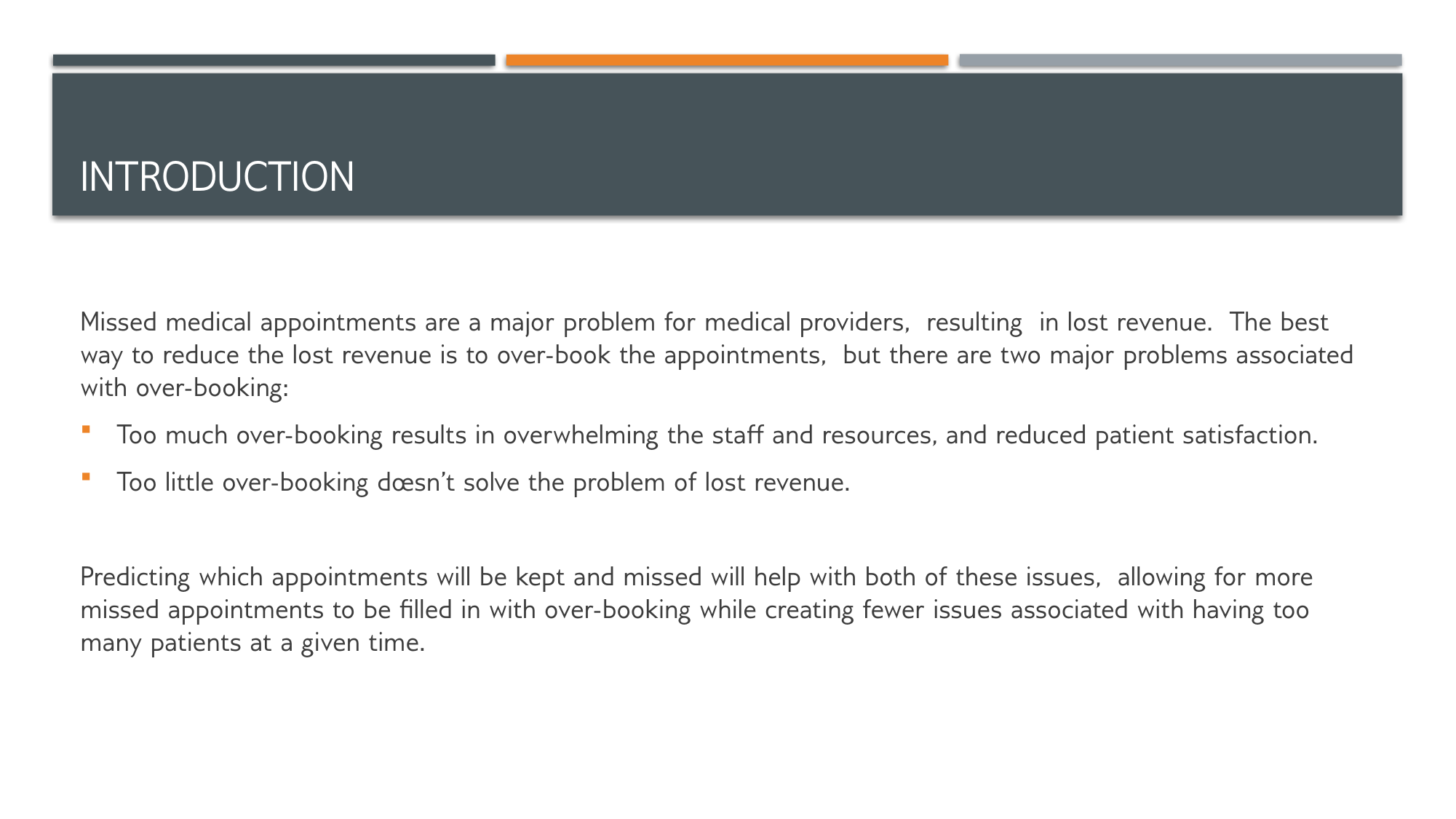

# Introduction
Missed medical appointments are a major problem for medical providers,  resulting  in lost revenue.  The best way to reduce the lost revenue is to over-book the appointments,  but there are two major problems associated with over-booking:
Too much over-booking results in overwhelming the staff and resources, and reduced patient satisfaction.
Too little over-booking doesn’t solve the problem of lost revenue.

Predicting which appointments will be kept and missed will help with both of these issues,  allowing for more missed appointments to be filled in with over-booking while creating fewer issues associated with having too many patients at a given time.